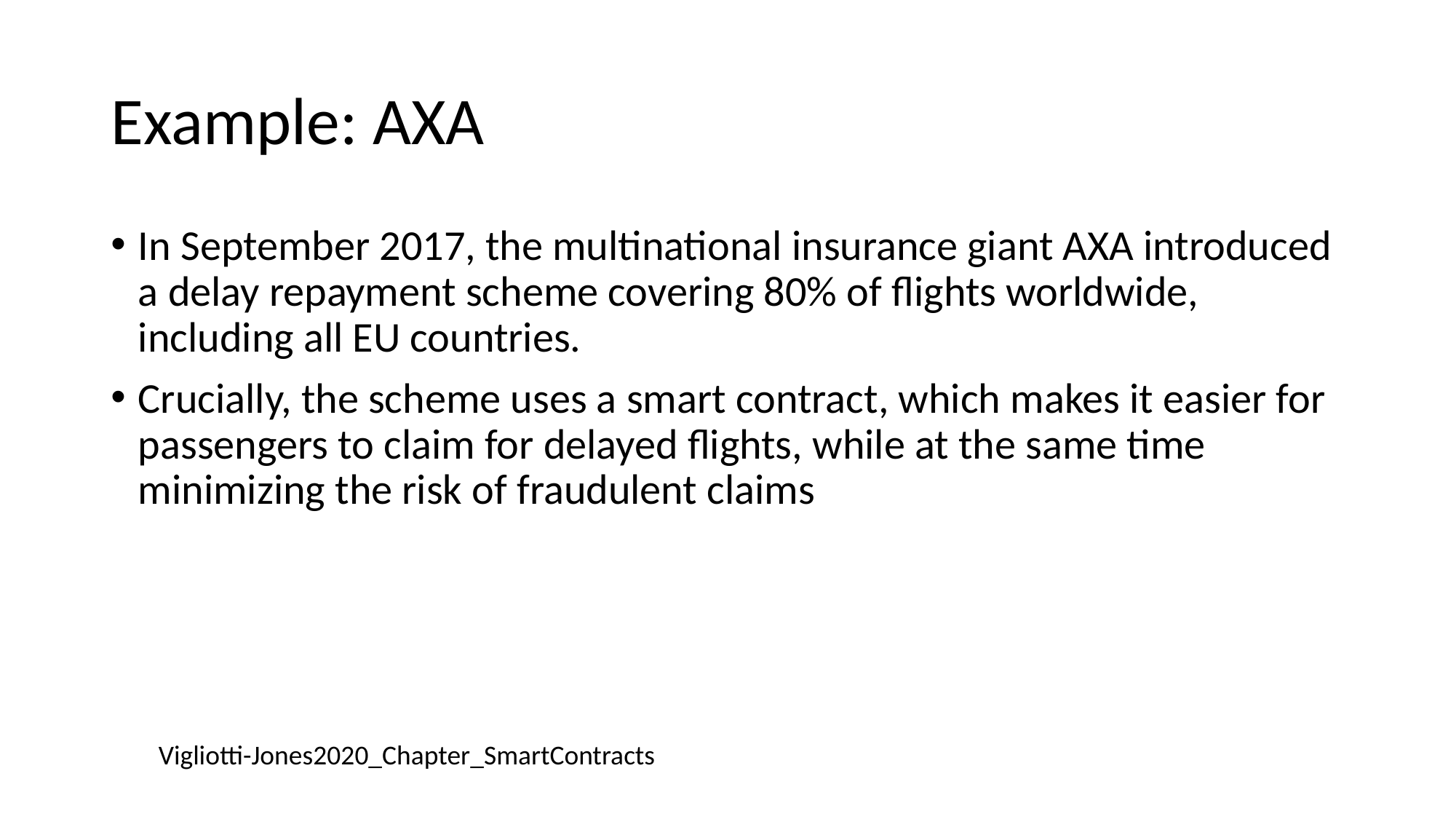

# Example: AXA
In September 2017, the multinational insurance giant AXA introduced a delay repayment scheme covering 80% of flights worldwide, including all EU countries.
Crucially, the scheme uses a smart contract, which makes it easier for passengers to claim for delayed flights, while at the same time  minimizing the risk of fraudulent claims
Vigliotti-Jones2020_Chapter_SmartContracts